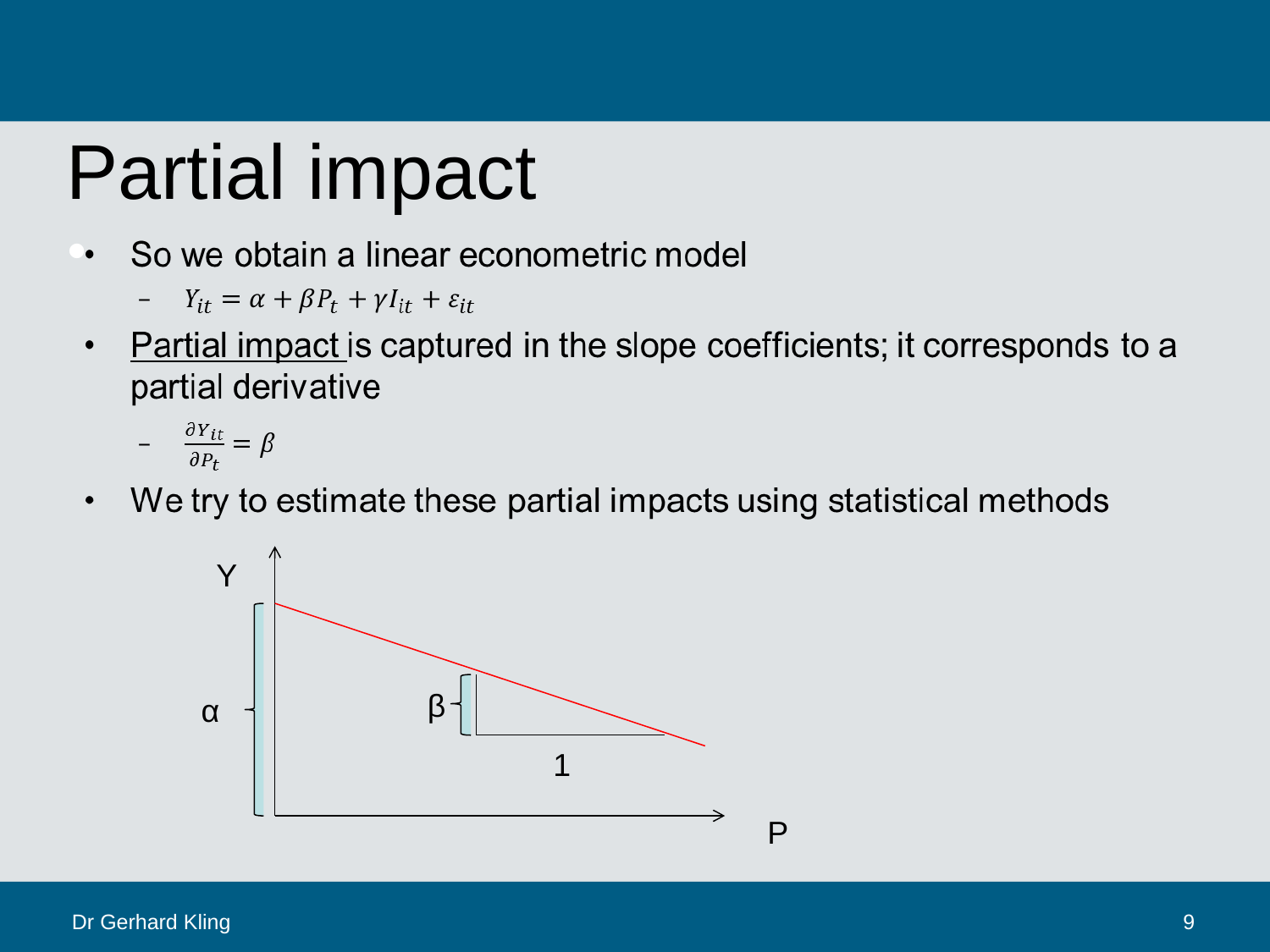

# Partial impact

Y

β
α
1
P
Dr Gerhard Kling
9